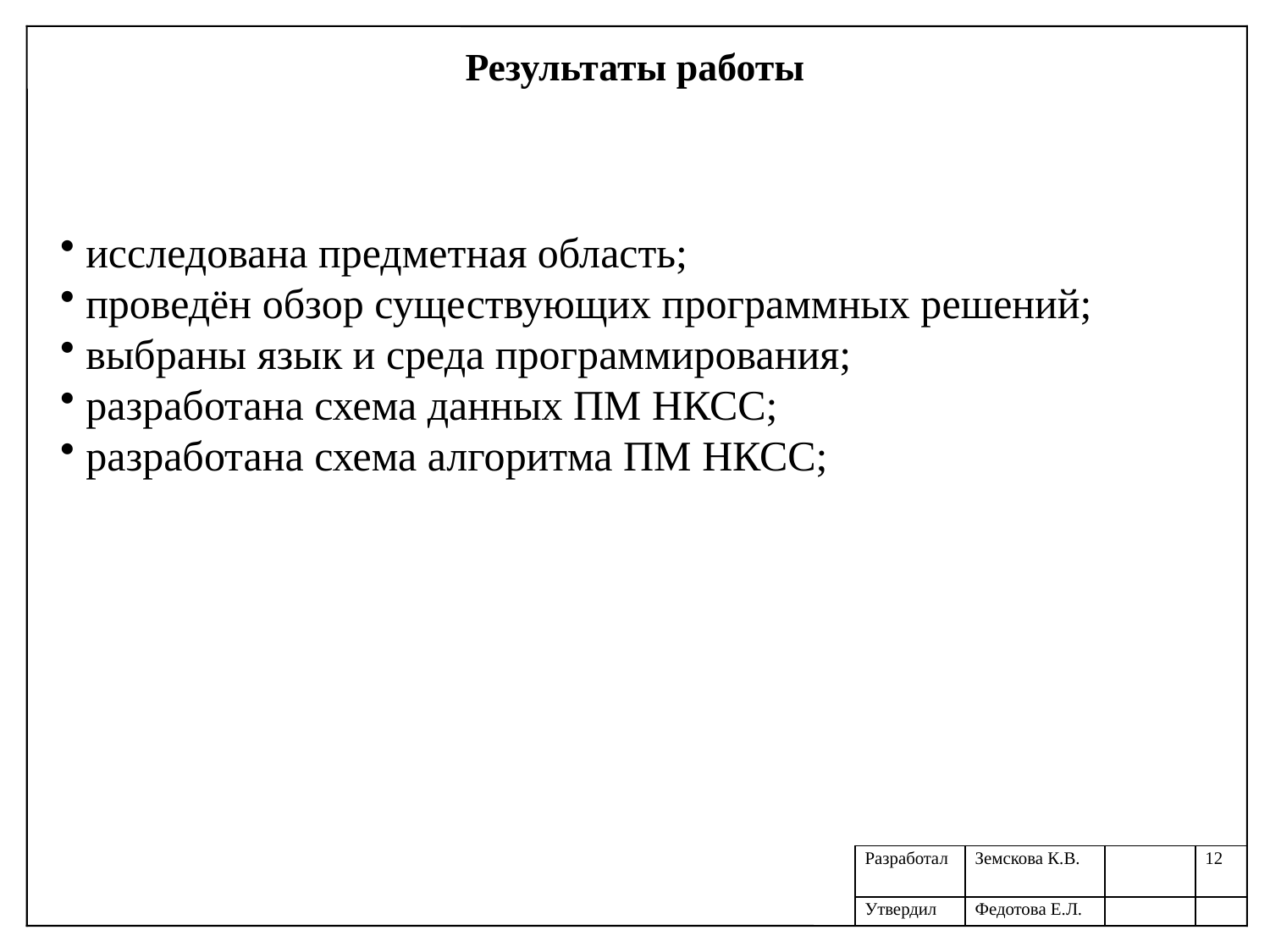

Результаты работы
 исследована предметная область;
 проведён обзор существующих программных решений;
 выбраны язык и среда программирования;
 разработана схема данных ПМ НКСС;
 разработана схема алгоритма ПМ НКСС;

| Разработал | Земскова К.В. |  | 12 |
| --- | --- | --- | --- |
| Утвердил | Федотова Е.Л. |  |  |